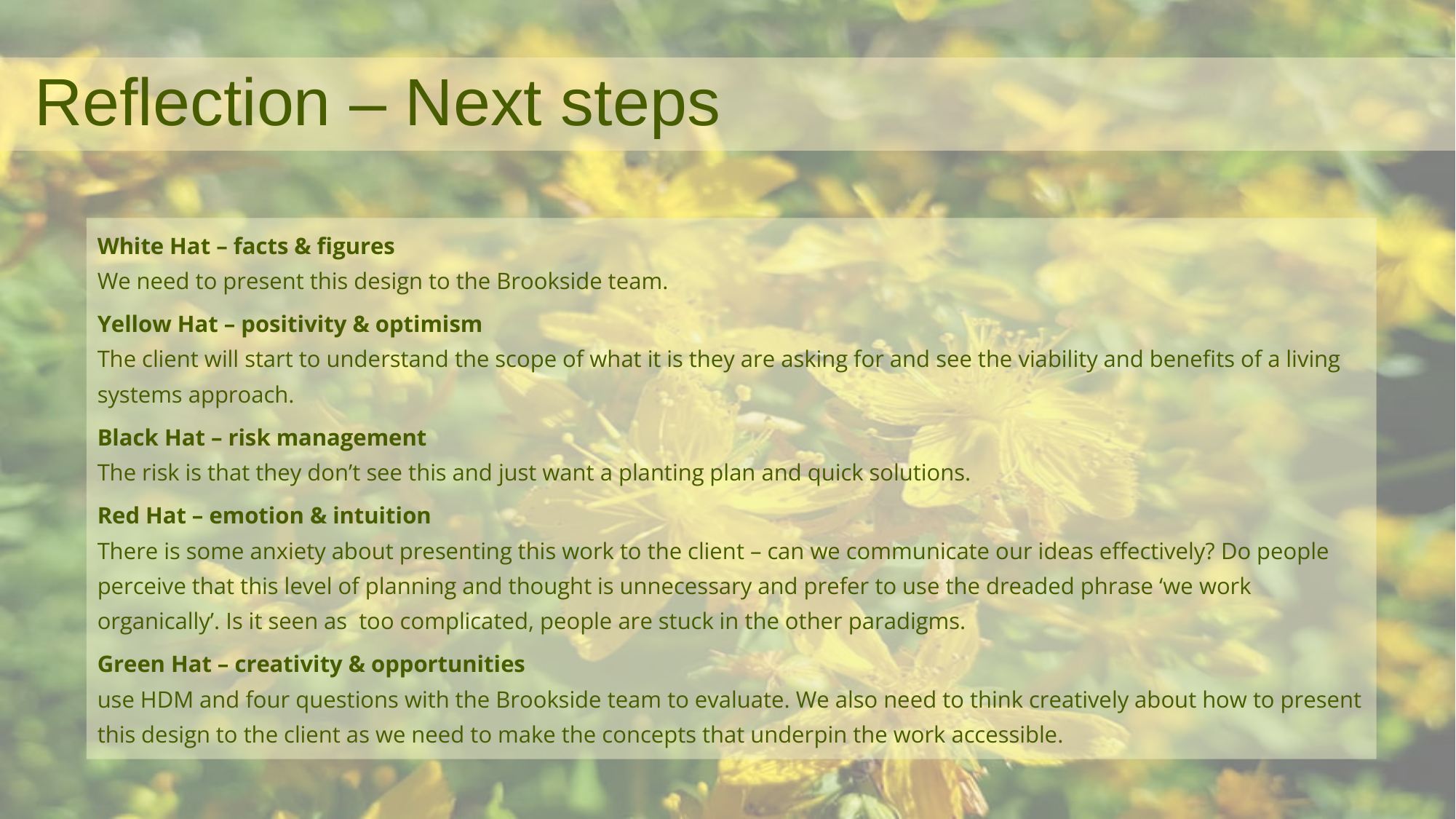

# Reflection – Next steps
White Hat – facts & figures
We need to present this design to the Brookside team.
Yellow Hat – positivity & optimism
The client will start to understand the scope of what it is they are asking for and see the viability and benefits of a living systems approach.
Black Hat – risk management
The risk is that they don’t see this and just want a planting plan and quick solutions.
Red Hat – emotion & intuition
There is some anxiety about presenting this work to the client – can we communicate our ideas effectively? Do people perceive that this level of planning and thought is unnecessary and prefer to use the dreaded phrase ‘we work organically’. Is it seen as  too complicated, people are stuck in the other paradigms.
Green Hat – creativity & opportunities
use HDM and four questions with the Brookside team to evaluate. We also need to think creatively about how to present this design to the client as we need to make the concepts that underpin the work accessible.